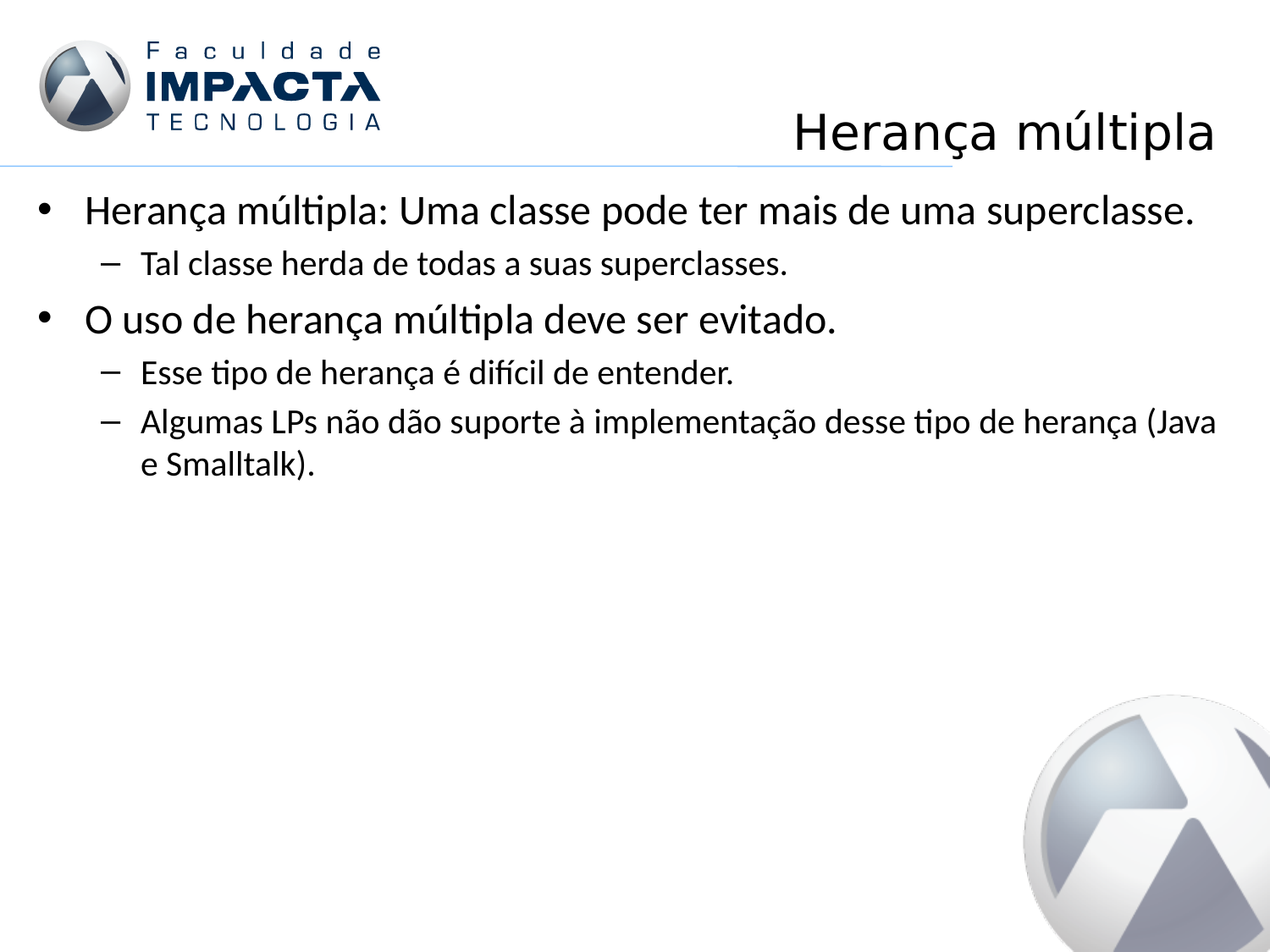

# Herança múltipla
Herança múltipla: Uma classe pode ter mais de uma superclasse.
Tal classe herda de todas a suas superclasses.
O uso de herança múltipla deve ser evitado.
Esse tipo de herança é difícil de entender.
Algumas LPs não dão suporte à implementação desse tipo de herança (Java e Smalltalk).